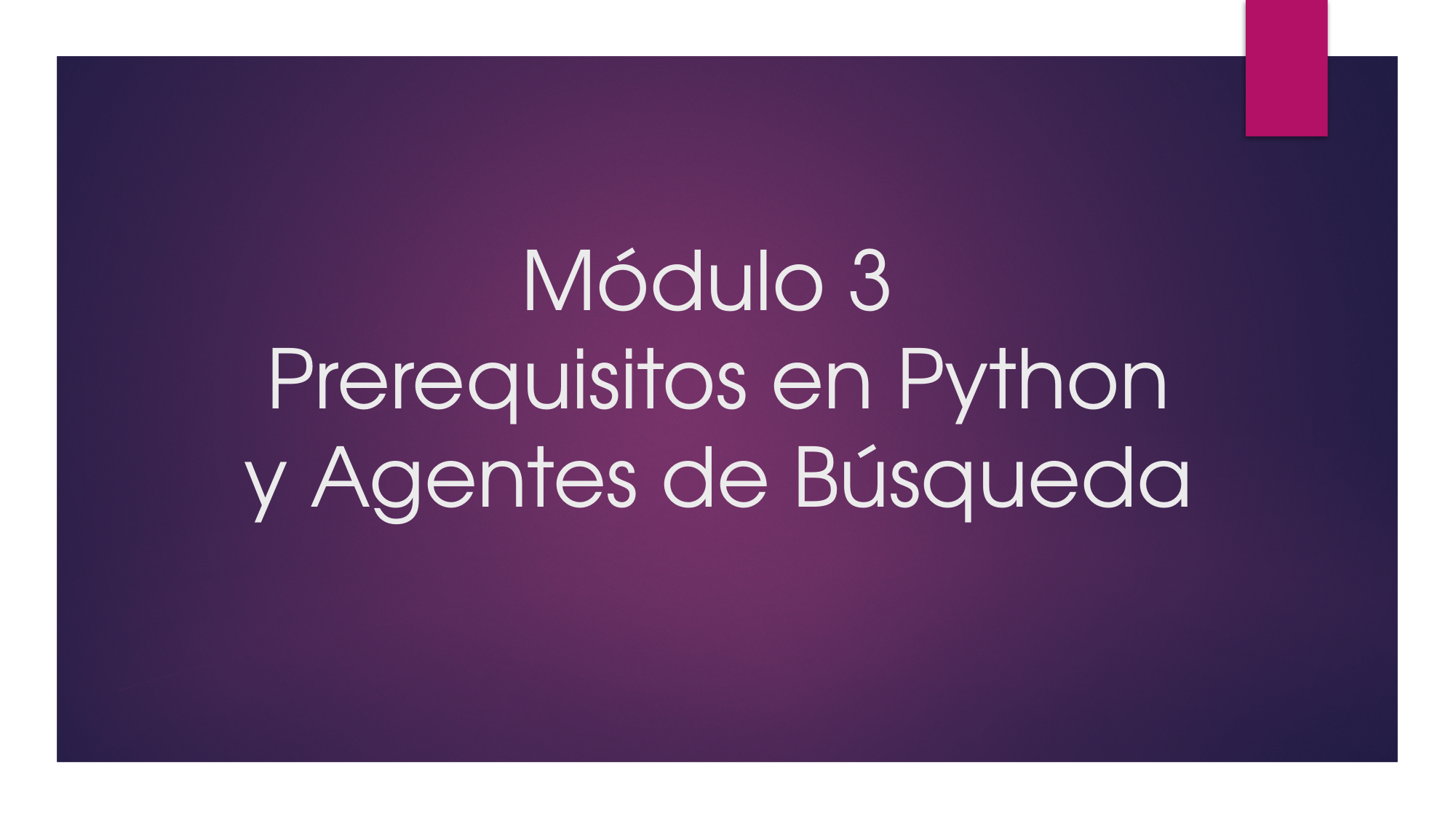

# Módulo 3 Prerequisitos en Python y Agentes de Búsqueda